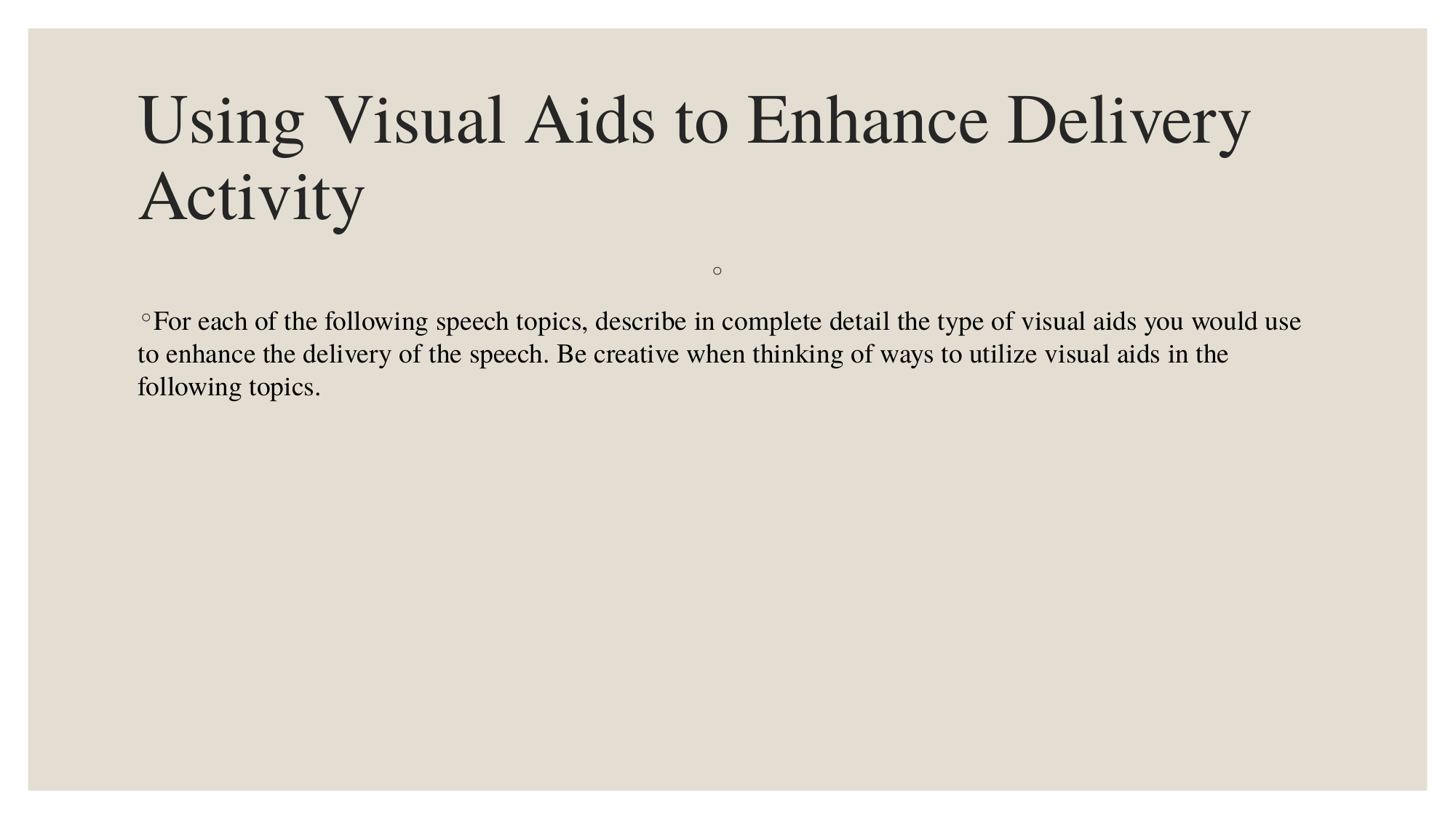

# Using Visual Aids to Enhance Delivery Activity

For each of the following speech topics, describe in complete detail the type of visual aids you would use to enhance the delivery of the speech. Be creative when thinking of ways to utilize visual aids in the following topics.